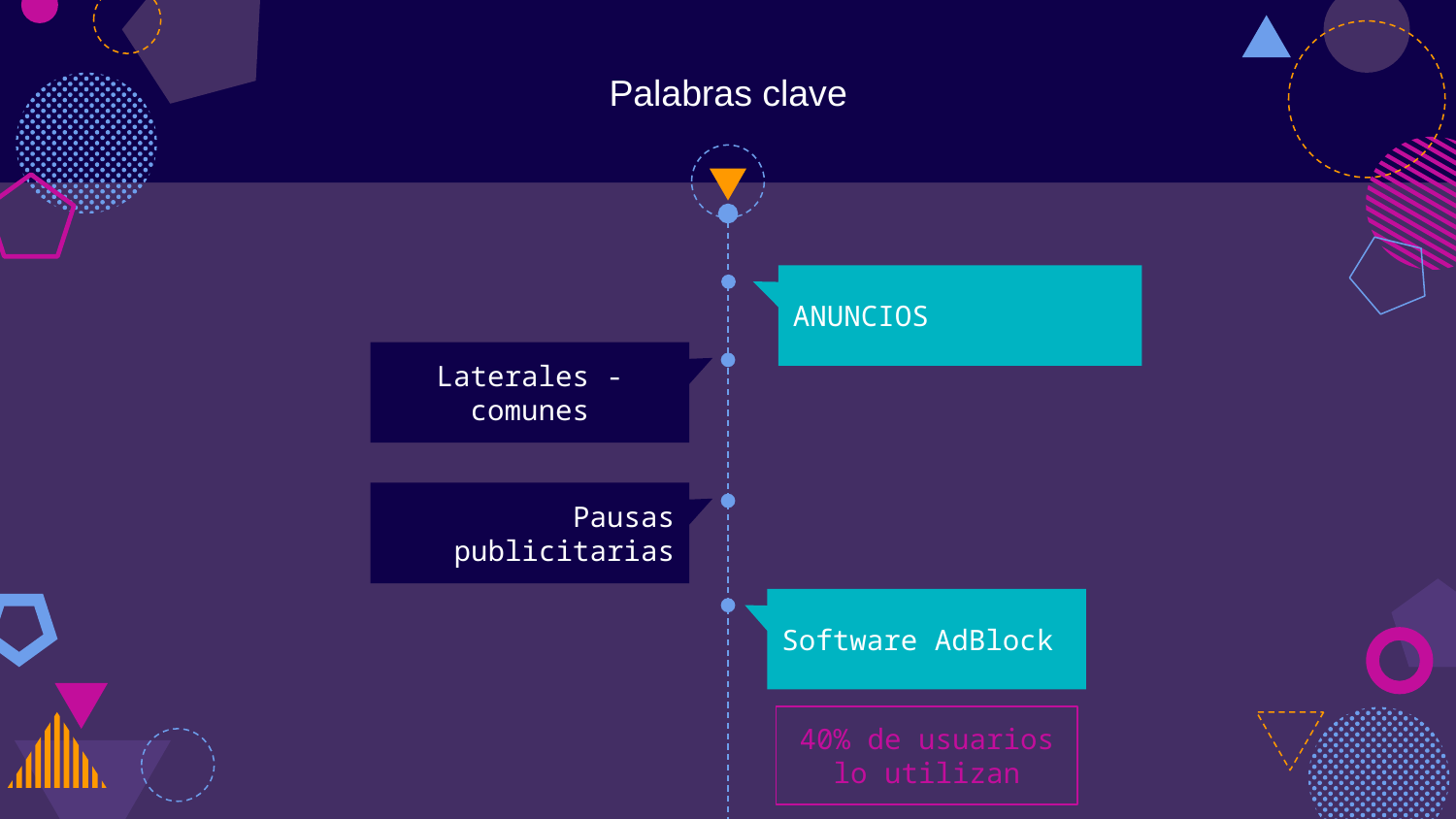

# Palabras clave
ANUNCIOS

Laterales - comunes

Pausas publicitarias

Software AdBlock

40% de usuarios lo utilizan